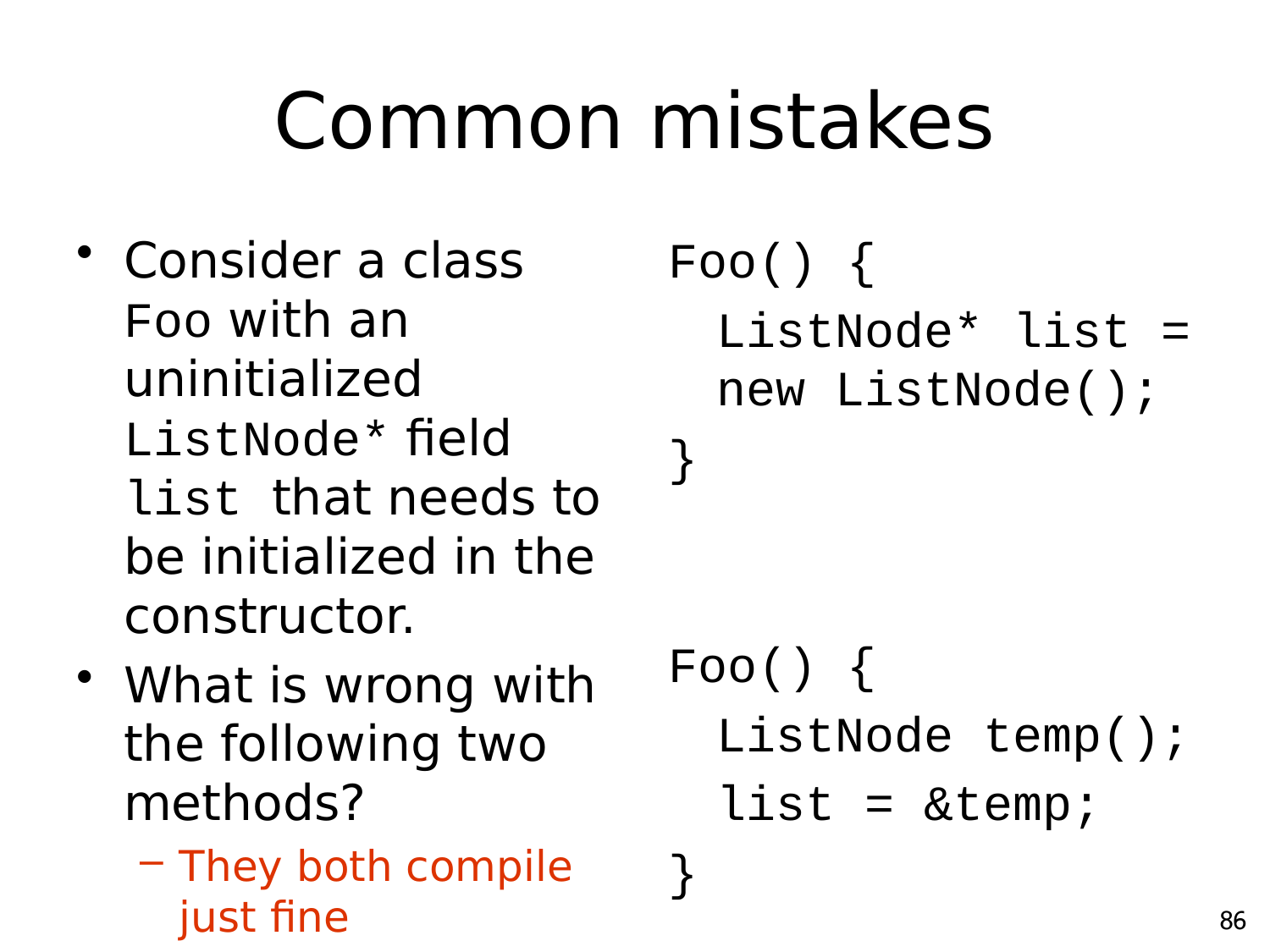

# Common mistakes
Consider a class Foo with an uninitialized ListNode* field list that needs to be initialized in the constructor.
What is wrong with the following two methods?
They both compile just fine

Foo() {
	ListNode* list = new ListNode();
}

Foo() {
	ListNode temp();
	list = &temp;
}